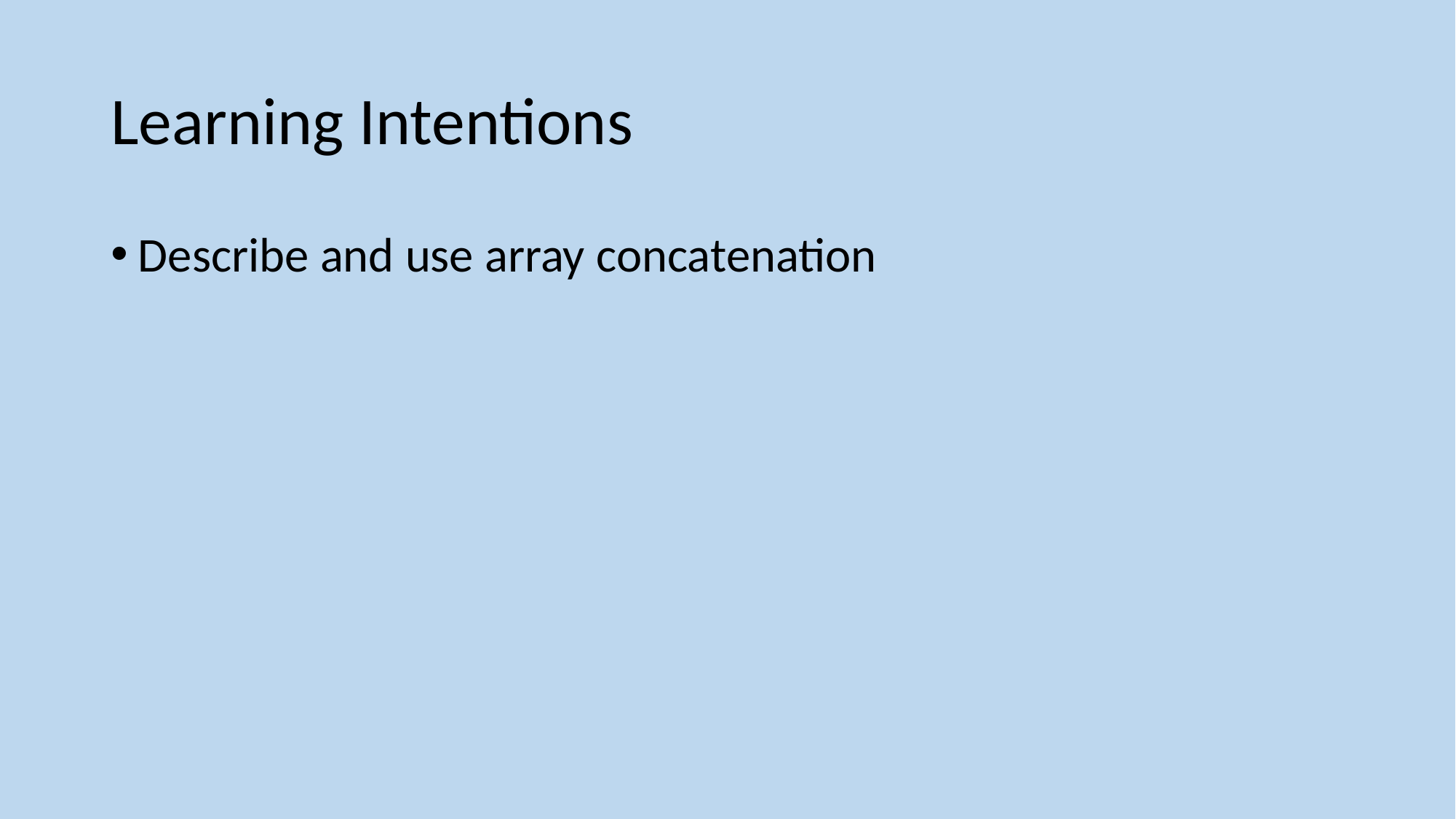

# Learning Intentions
Describe and use array concatenation